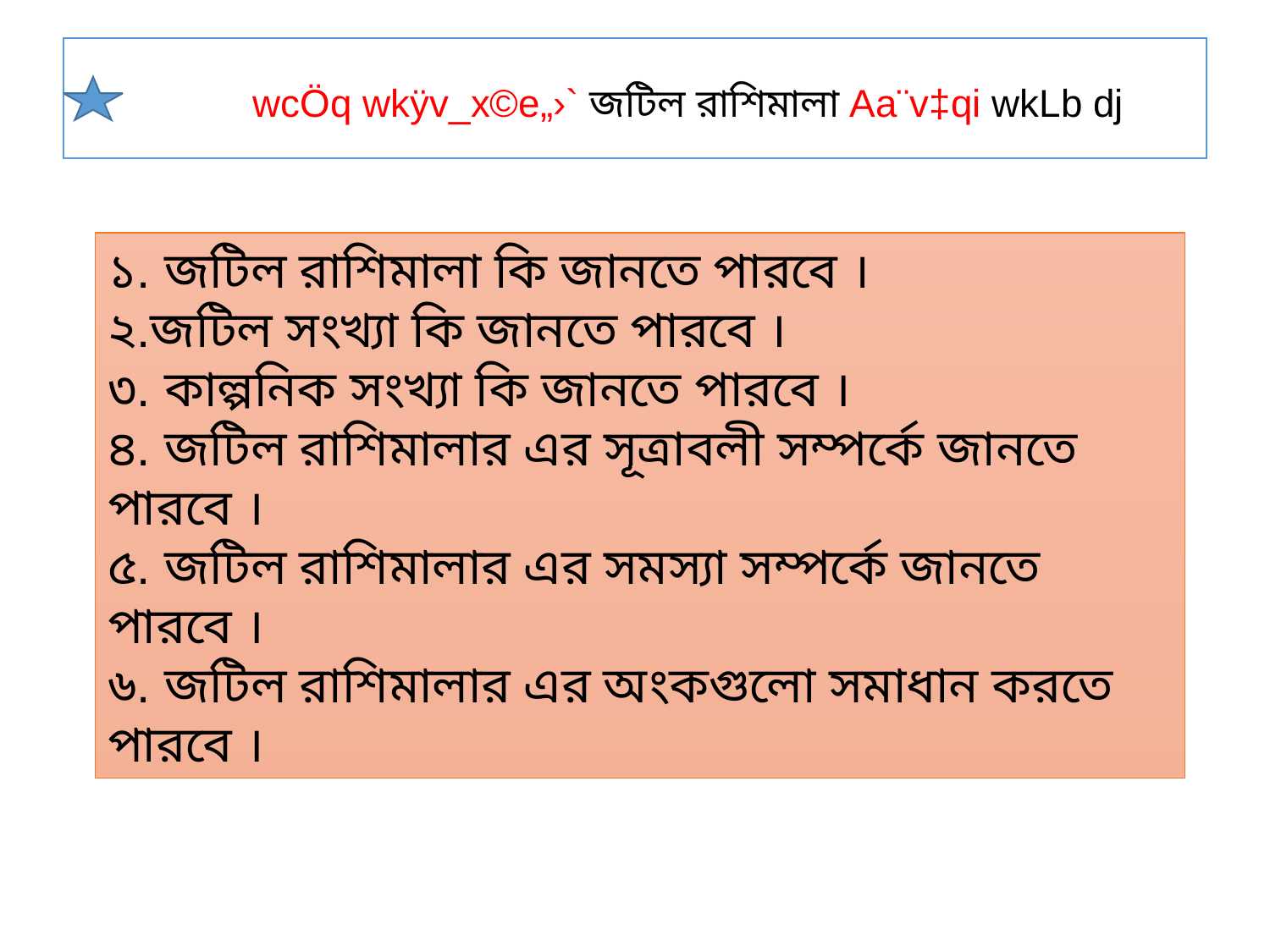

# wcÖq wkÿv_x©e„›` জটিল রাশিমালা Aa¨v‡qi wkLb dj

১. জটিল রাশিমালা কি জানতে পারবে ।
২.জটিল সংখ্যা কি জানতে পারবে ।
৩. কাল্পনিক সংখ্যা কি জানতে পারবে ।
৪. জটিল রাশিমালার এর সূত্রাবলী সম্পর্কে জানতে পারবে ।
৫. জটিল রাশিমালার এর সমস্যা সম্পর্কে জানতে পারবে ।
৬. জটিল রাশিমালার এর অংকগুলো সমাধান করতে পারবে ।